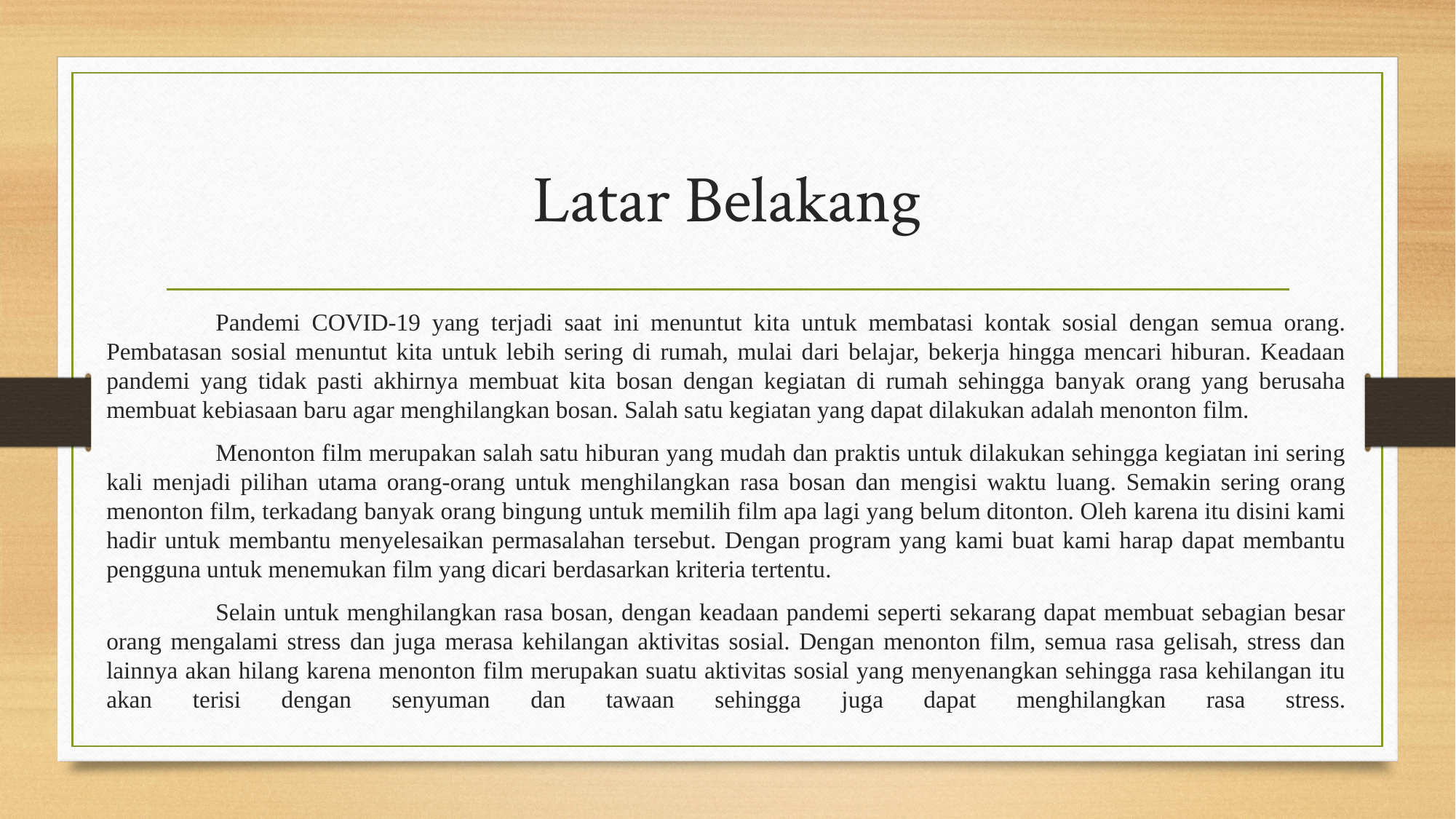

# Latar Belakang
	Pandemi COVID-19 yang terjadi saat ini menuntut kita untuk membatasi kontak sosial dengan semua orang. Pembatasan sosial menuntut kita untuk lebih sering di rumah, mulai dari belajar, bekerja hingga mencari hiburan. Keadaan pandemi yang tidak pasti akhirnya membuat kita bosan dengan kegiatan di rumah sehingga banyak orang yang berusaha membuat kebiasaan baru agar menghilangkan bosan. Salah satu kegiatan yang dapat dilakukan adalah menonton film.
	Menonton film merupakan salah satu hiburan yang mudah dan praktis untuk dilakukan sehingga kegiatan ini sering kali menjadi pilihan utama orang-orang untuk menghilangkan rasa bosan dan mengisi waktu luang. Semakin sering orang menonton film, terkadang banyak orang bingung untuk memilih film apa lagi yang belum ditonton. Oleh karena itu disini kami hadir untuk membantu menyelesaikan permasalahan tersebut. Dengan program yang kami buat kami harap dapat membantu pengguna untuk menemukan film yang dicari berdasarkan kriteria tertentu.
	Selain untuk menghilangkan rasa bosan, dengan keadaan pandemi seperti sekarang dapat membuat sebagian besar orang mengalami stress dan juga merasa kehilangan aktivitas sosial. Dengan menonton film, semua rasa gelisah, stress dan lainnya akan hilang karena menonton film merupakan suatu aktivitas sosial yang menyenangkan sehingga rasa kehilangan itu akan terisi dengan senyuman dan tawaan sehingga juga dapat menghilangkan rasa stress.